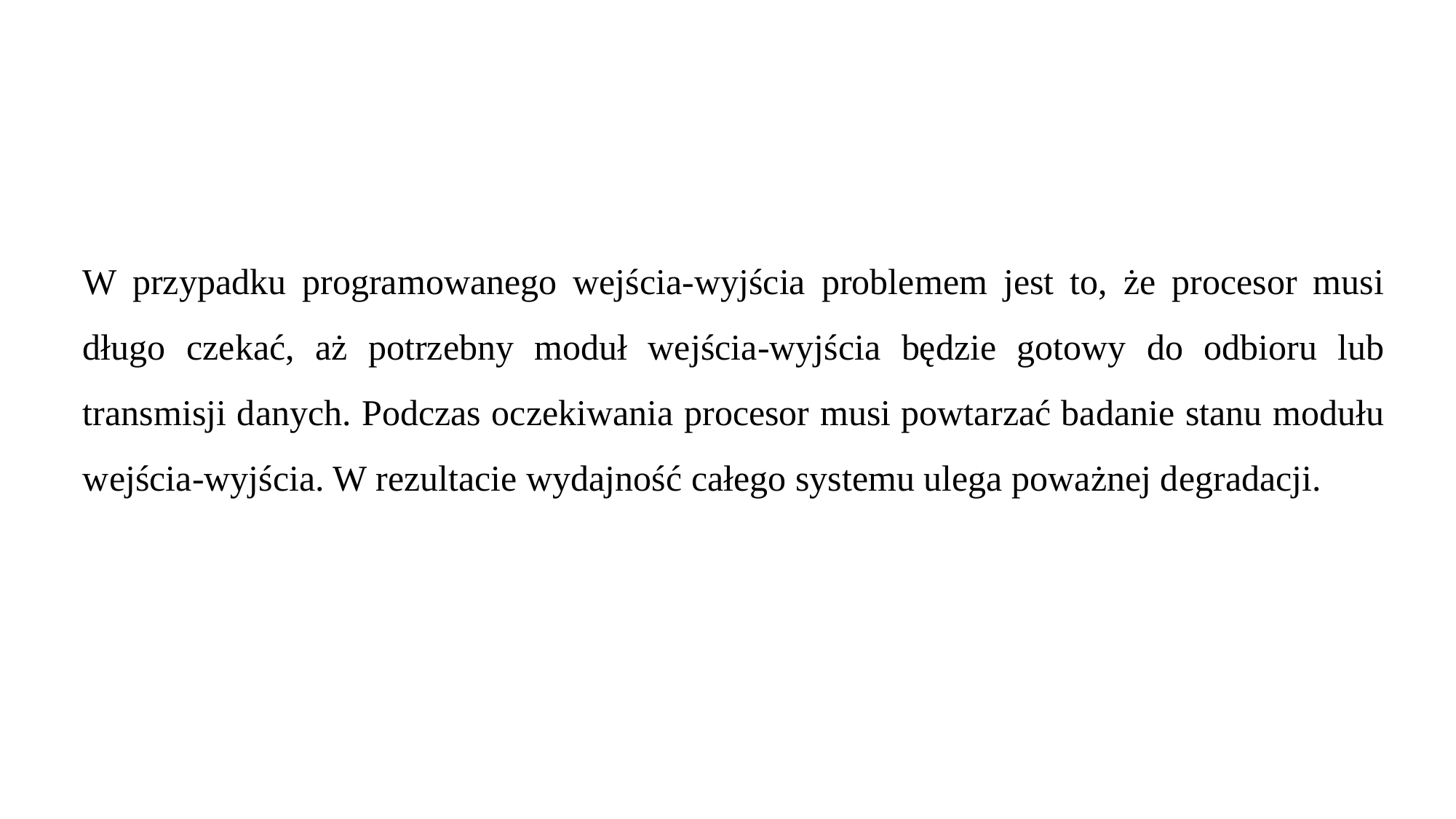

W przypadku programowanego wejścia-wyjścia problemem jest to, że procesor musi długo czekać, aż potrzebny moduł wejścia-wyjścia będzie gotowy do odbioru lub transmisji danych. Podczas oczekiwania procesor musi powtarzać badanie stanu modułu wejścia-wyjścia. W rezultacie wydajność całego systemu ulega poważnej degradacji.